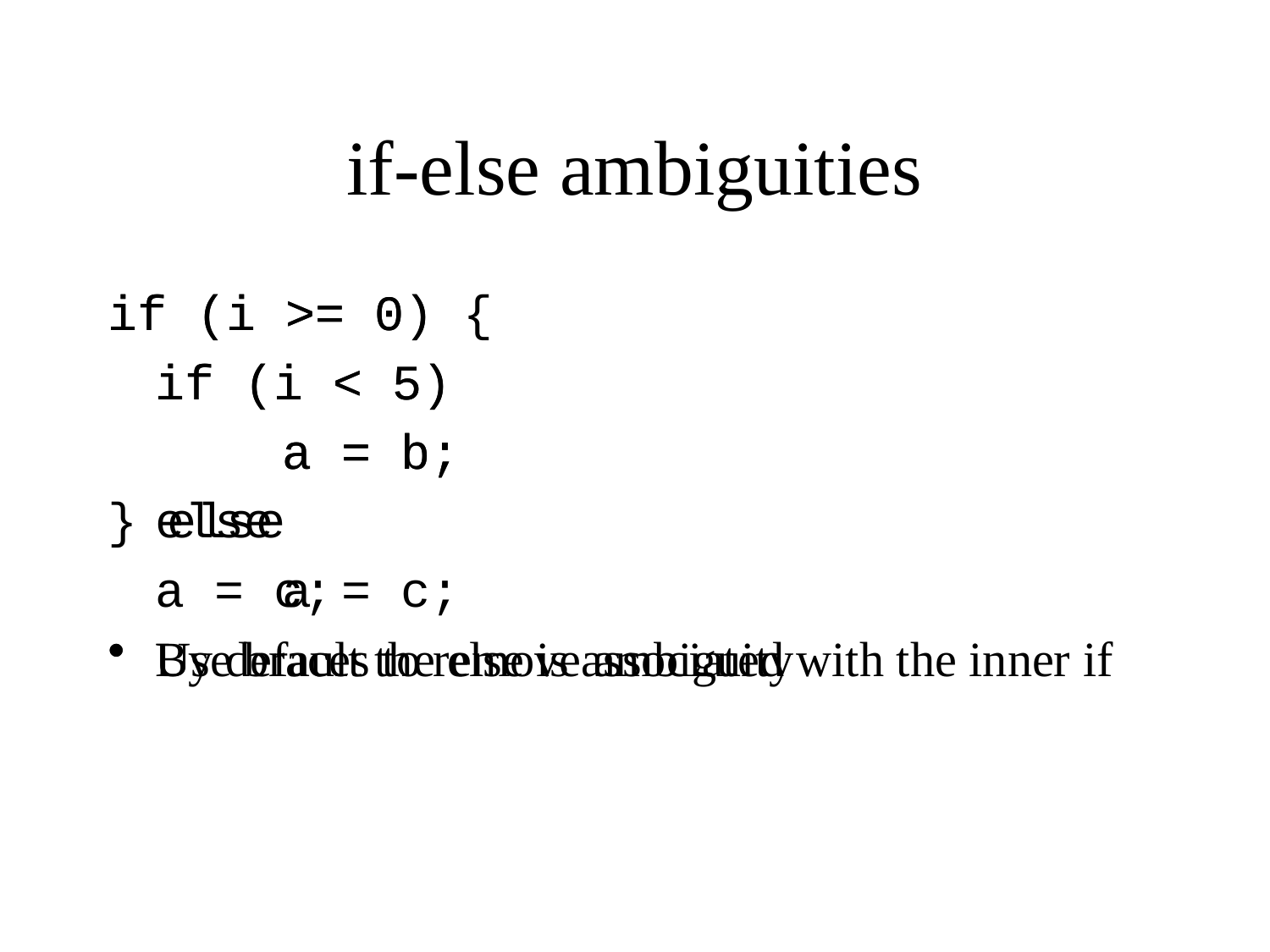

# if-else ambiguities
if (i >= 0)
	if (i < 5)
		a = b;
	else
		a = c;
By default the else is associated with the inner if
if (i >= 0) {
	if (i < 5)
		a = b;
} else
	a = c;
Use braces to remove ambiguity